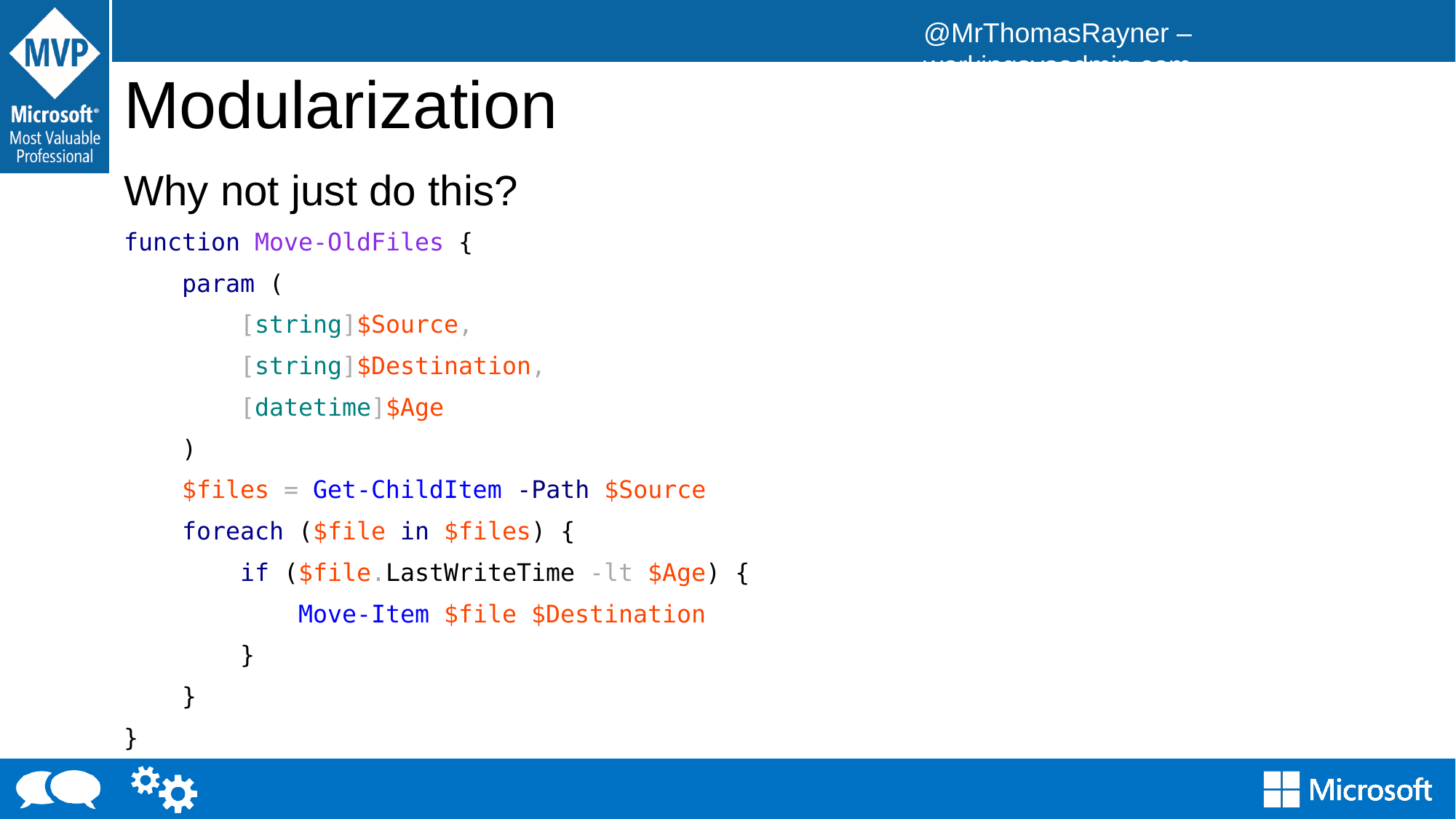

# Modularization
Why not just do this?
function Move-OldFiles {
    param (
        [string]$Source,
        [string]$Destination,
        [datetime]$Age
    )
    $files = Get-ChildItem -Path $Source
    foreach ($file in $files) {
        if ($file.LastWriteTime -lt $Age) {
            Move-Item $file $Destination
        }
    }
}